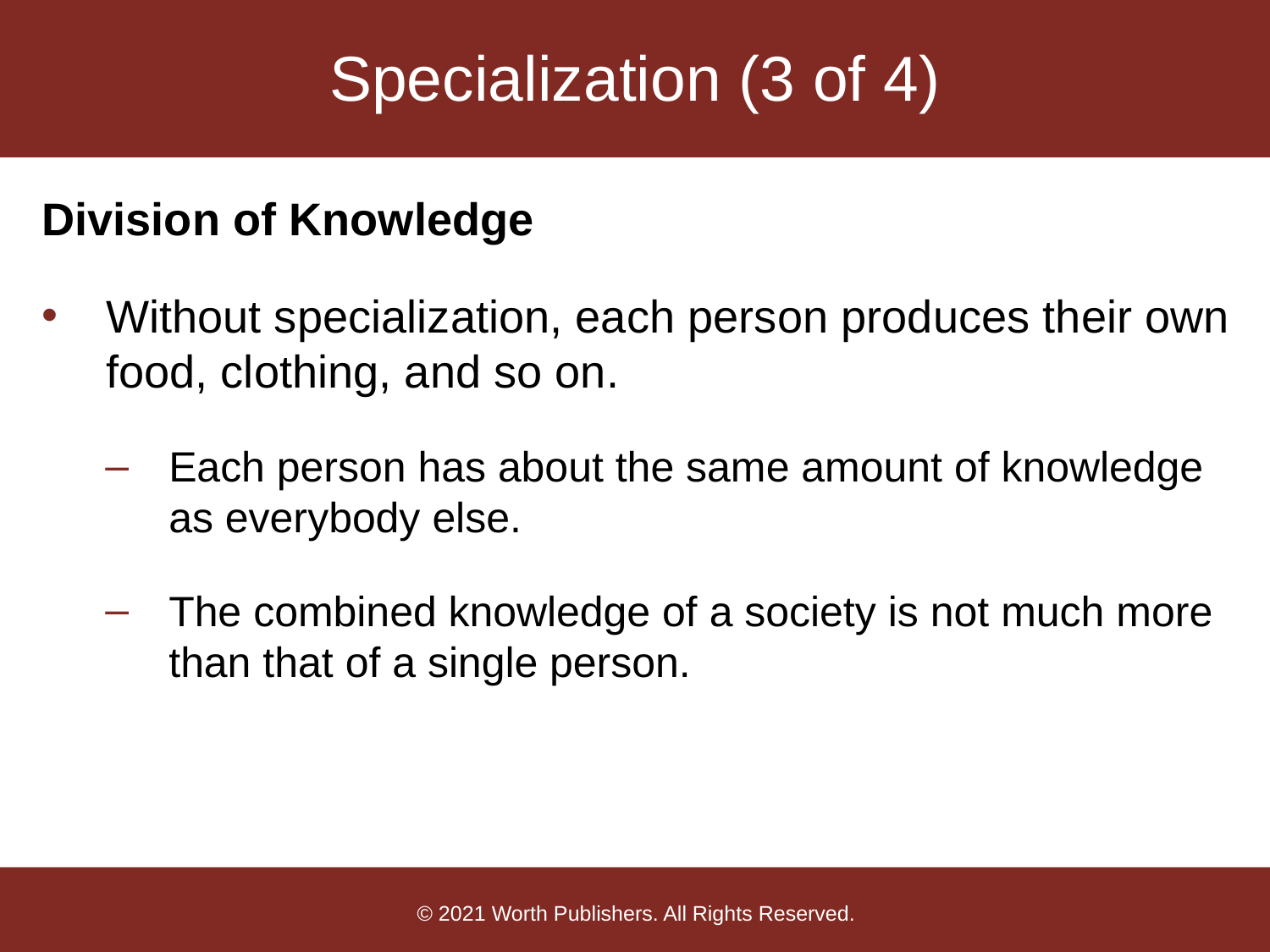

# Specialization (3 of 4)
Division of Knowledge
Without specialization, each person produces their own food, clothing, and so on.
Each person has about the same amount of knowledge as everybody else.
The combined knowledge of a society is not much more than that of a single person.